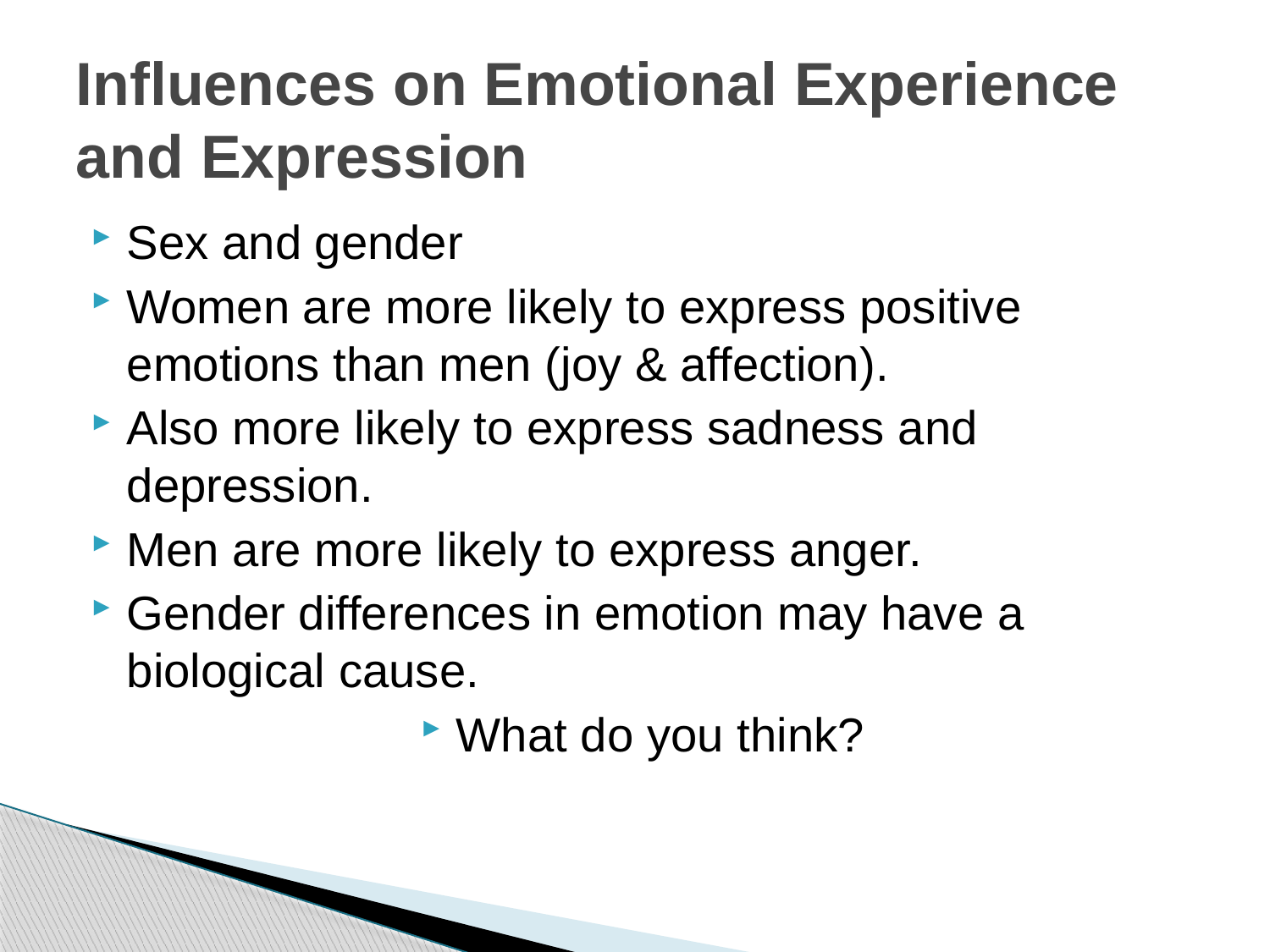

# Influences on Emotional Experience and Expression
Sex and gender
Women are more likely to express positive emotions than men (joy & affection).
Also more likely to express sadness and depression.
Men are more likely to express anger.
Gender differences in emotion may have a biological cause.
What do you think?